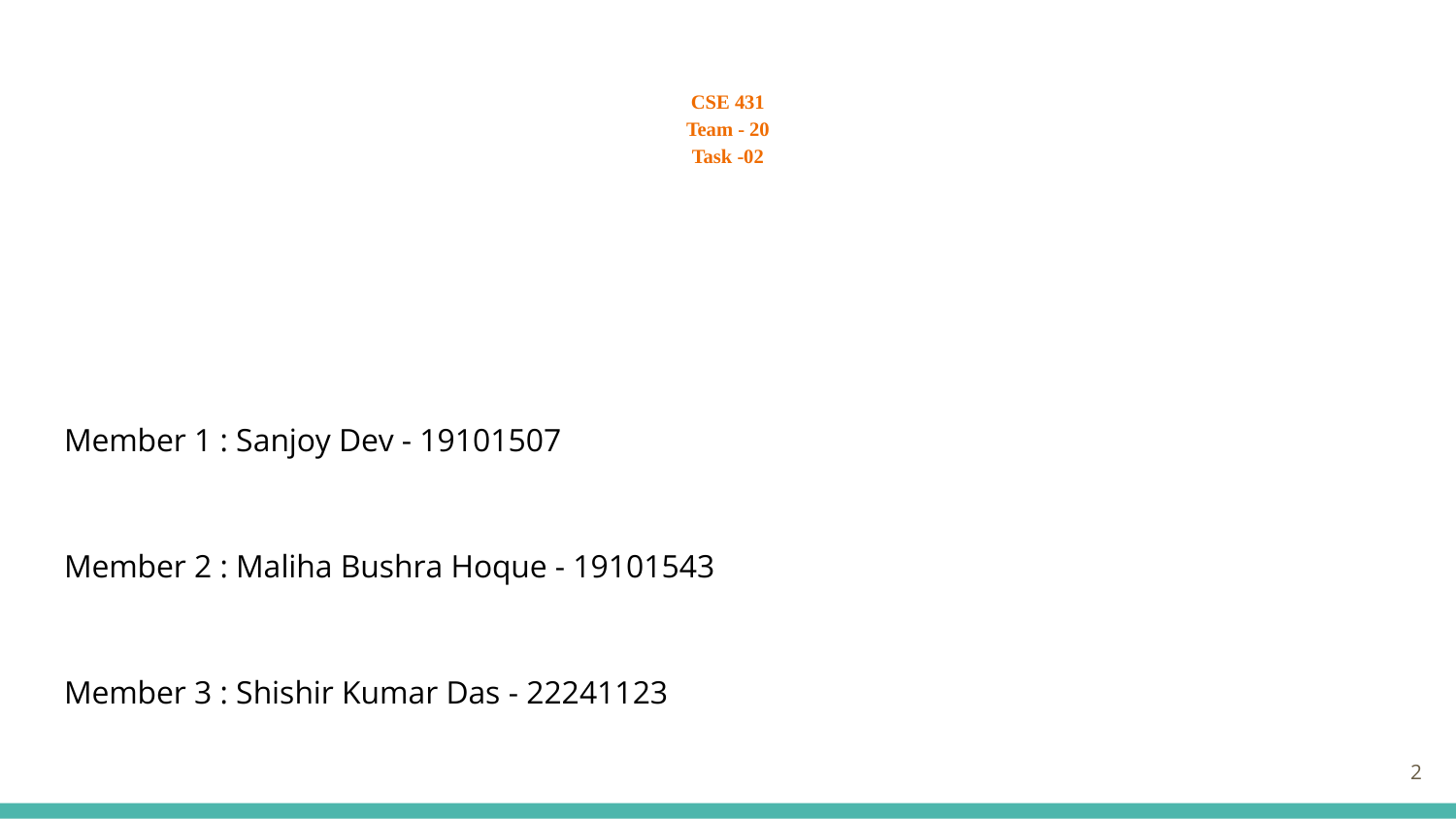

# CSE 431
Team - 20
Task -02
Member 1 : Sanjoy Dev - 19101507

Member 2 : Maliha Bushra Hoque - 19101543

Member 3 : Shishir Kumar Das - 22241123
2